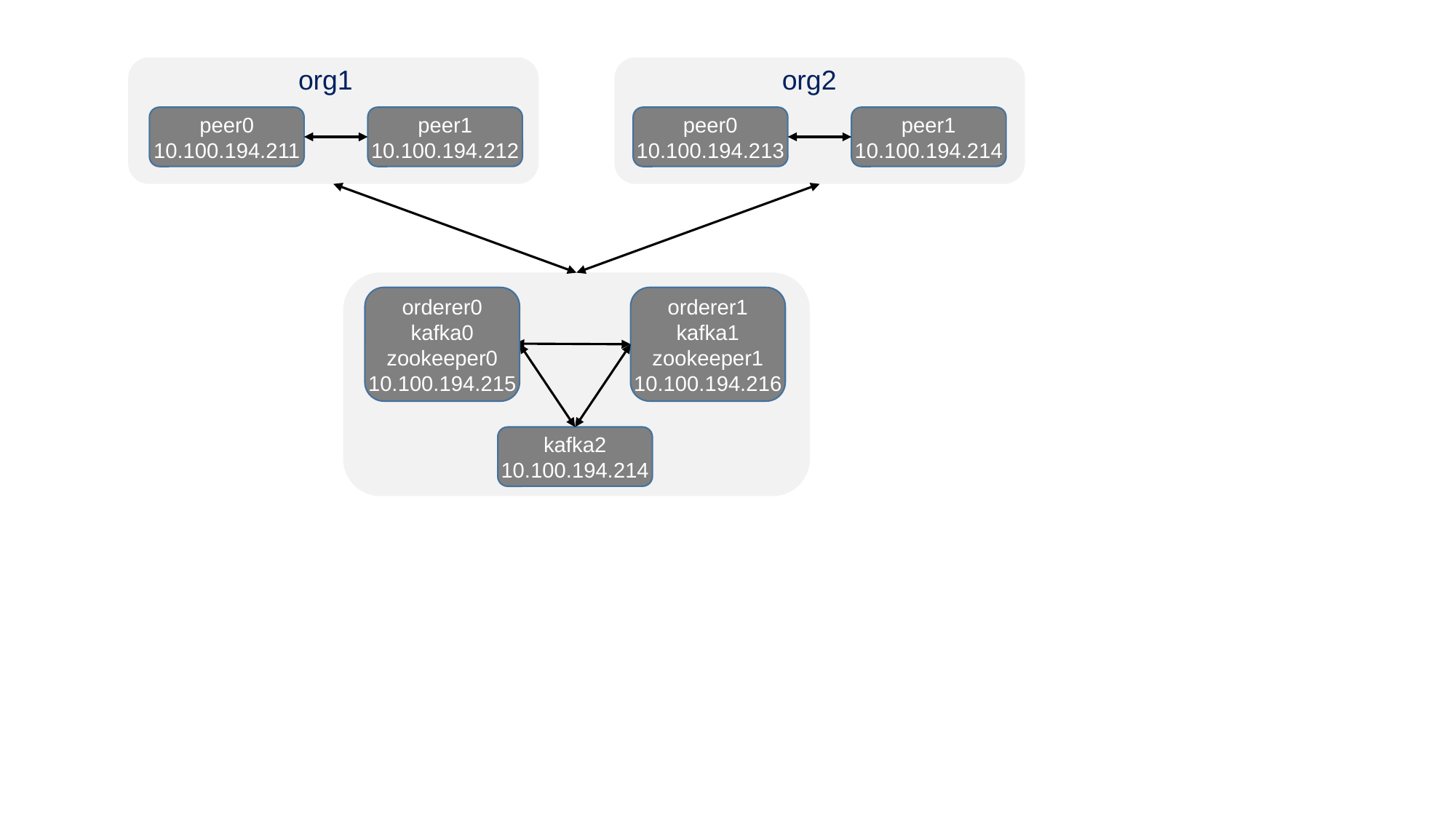

org1
peer1
10.100.194.212
peer0
10.100.194.211

org2
peer1
10.100.194.214
peer0
10.100.194.213

orderer0
kafka0
zookeeper0
10.100.194.215
orderer1
kafka1
zookeeper1
10.100.194.216
kafka2
10.100.194.214